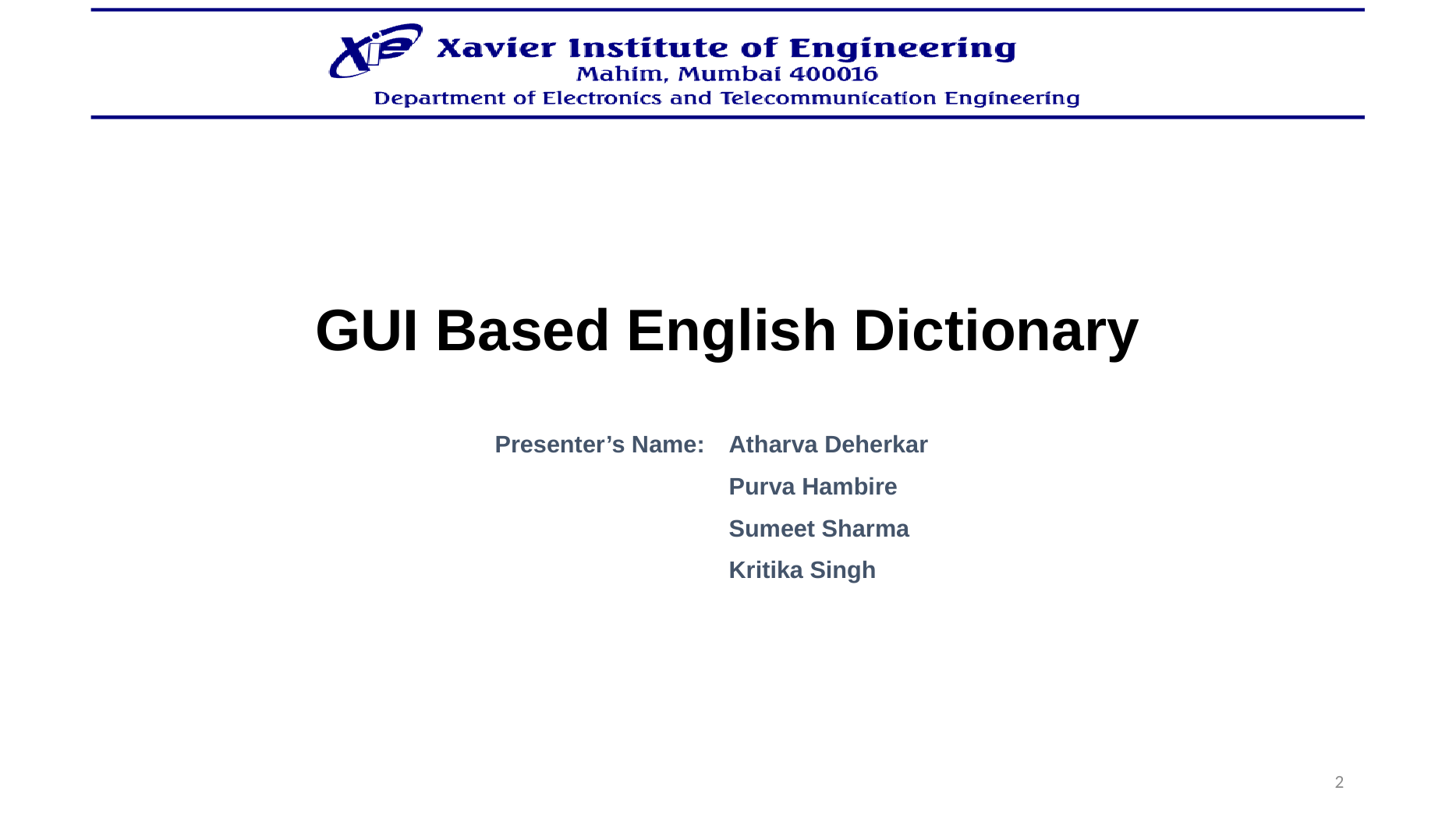

GUI Based English Dictionary
Presenter’s Name: 	Atharva Deherkar
		Purva Hambire
		Sumeet Sharma
		Kritika Singh
2